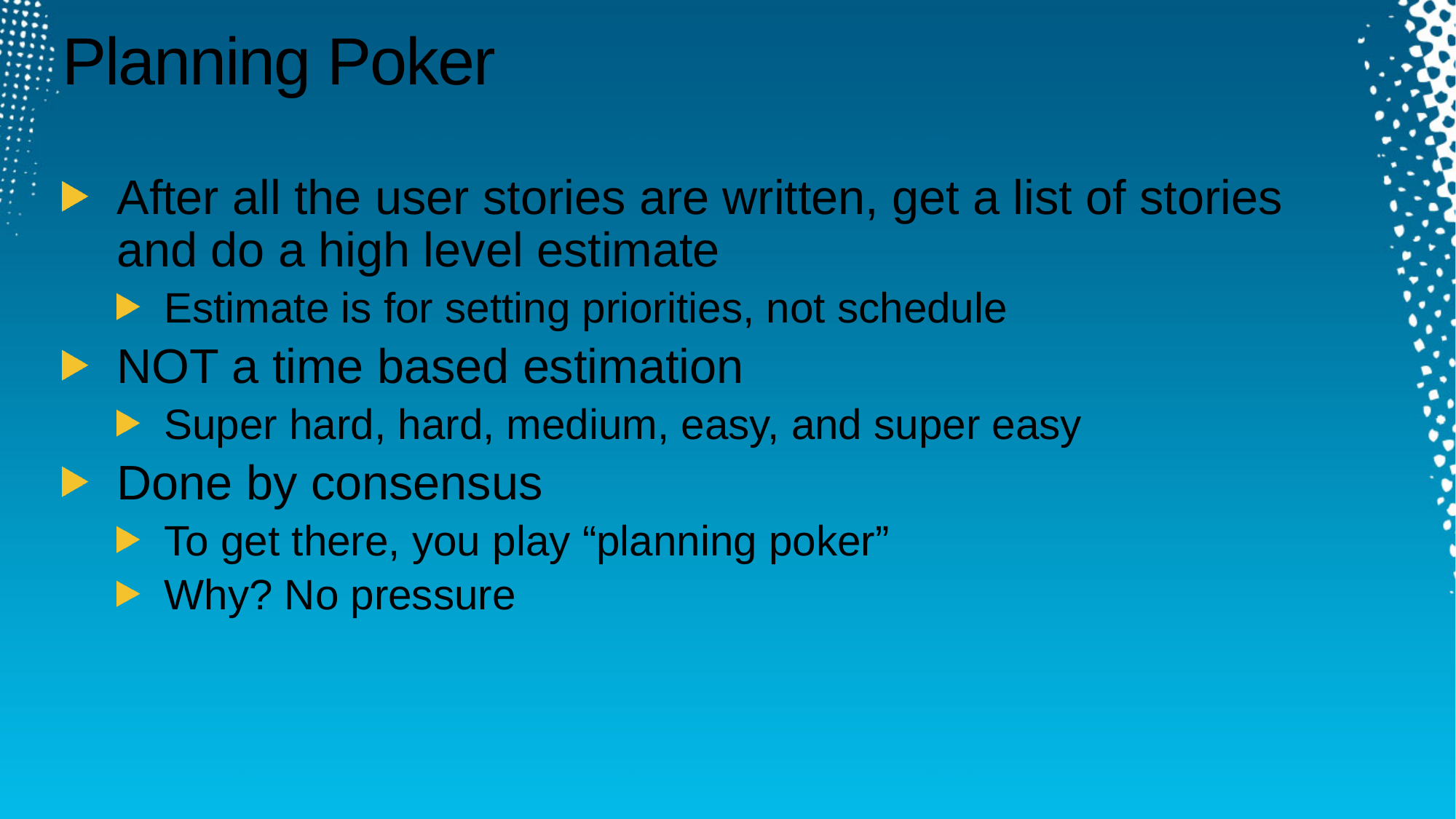

# Planning Poker
After all the user stories are written, get a list of stories
and do a high level estimate
Estimate is for setting priorities, not schedule
NOT a time based estimation
Super hard, hard, medium, easy, and super easy
Done by consensus
To get there, you play “planning poker”
Why? No pressure